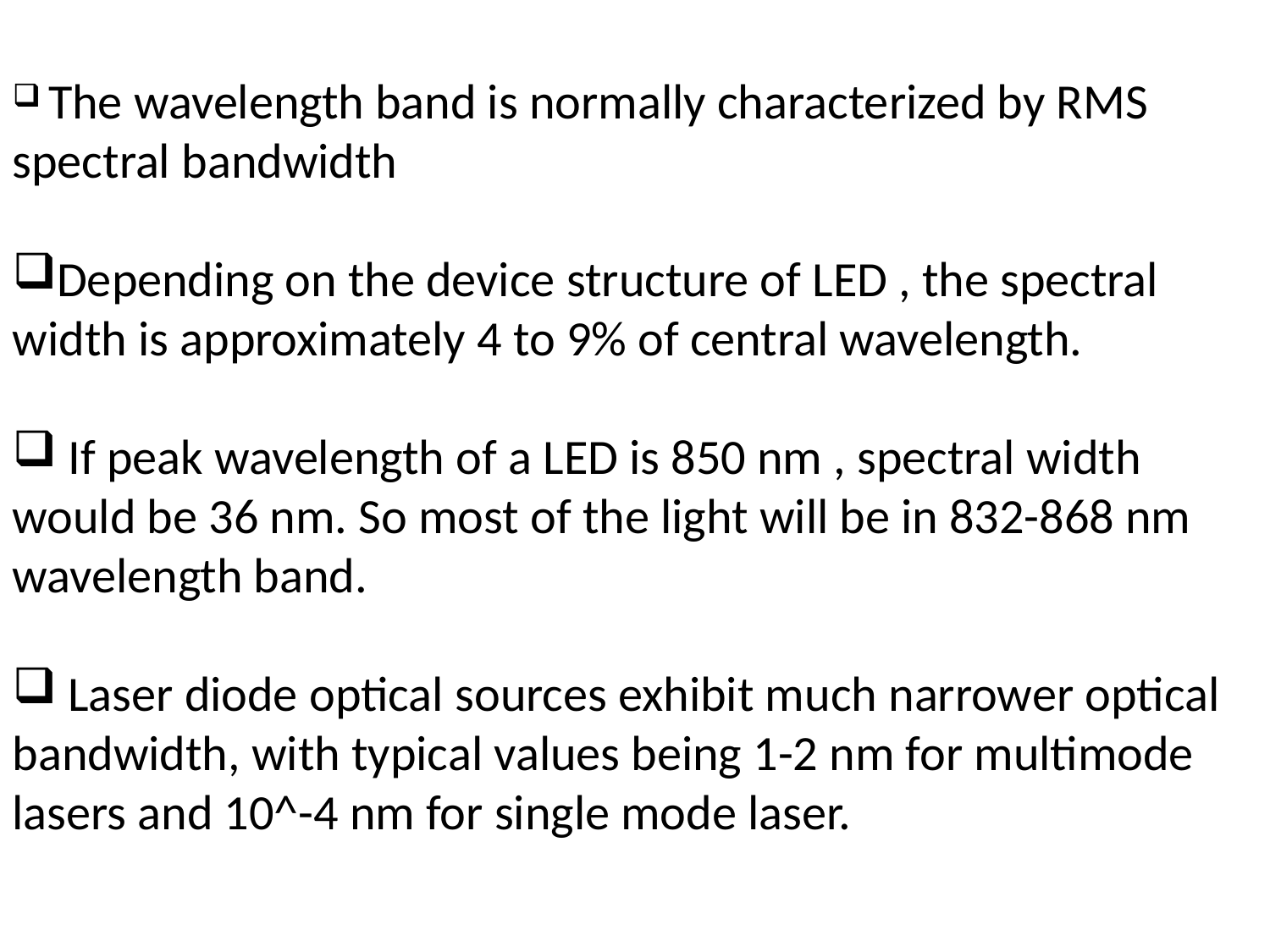

The wavelength band is normally characterized by RMS spectral bandwidth

Depending on the device structure of LED , the spectral width is approximately 4 to 9% of central wavelength.

 If peak wavelength of a LED is 850 nm , spectral width would be 36 nm. So most of the light will be in 832-868 nm wavelength band.

 Laser diode optical sources exhibit much narrower optical bandwidth, with typical values being 1-2 nm for multimode lasers and 10^-4 nm for single mode laser.